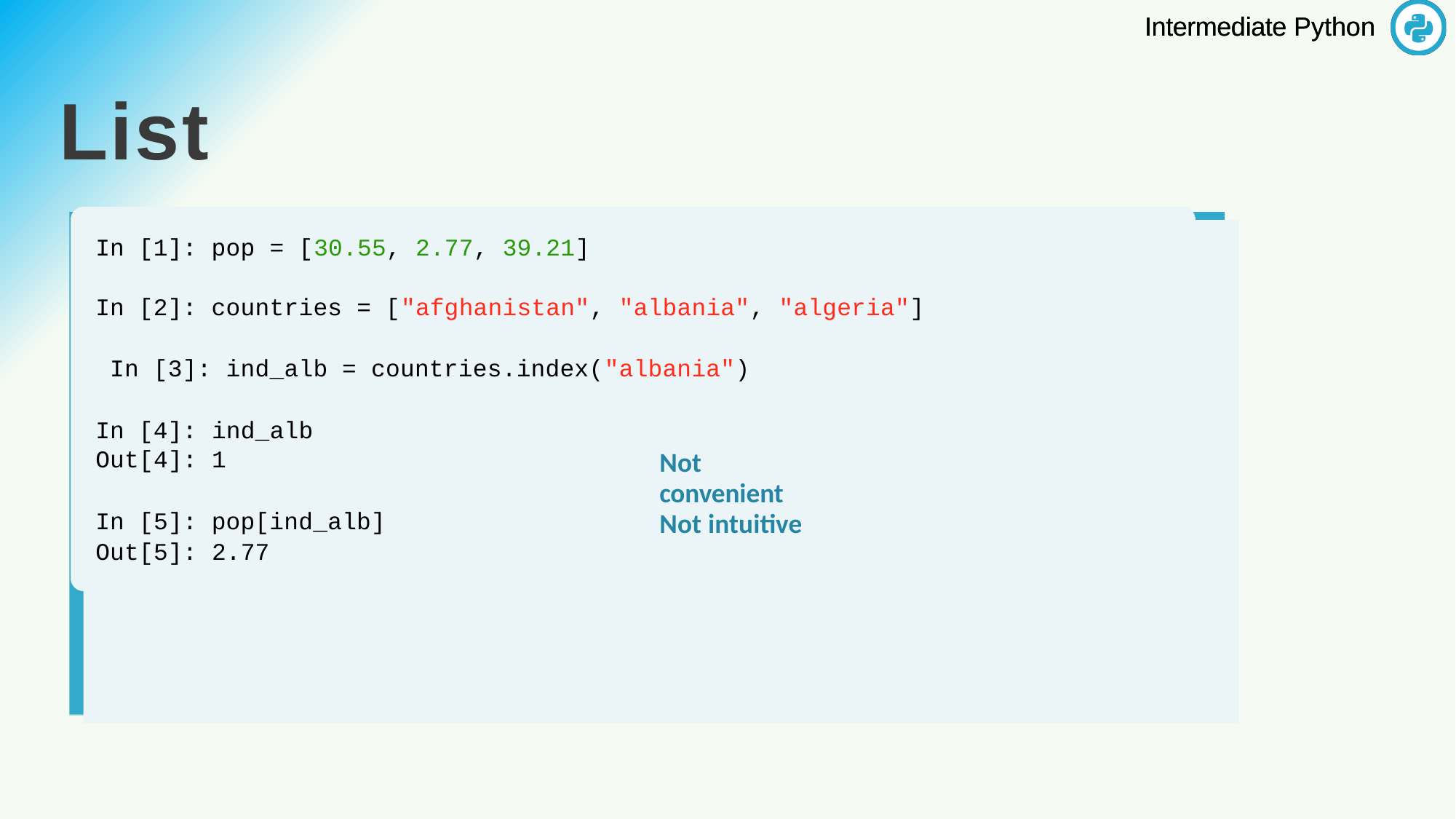

Intermediate Python
# List

In [1]: pop = [30.55, 2.77, 39.21]
In [2]: countries = ["afghanistan", "albania", "algeria"]  In [3]: ind_alb = countries.index("albania")

In [4]: ind_alb
Out[4]: 1

In [5]: pop[ind_alb]
Out[5]: 2.77
Not convenient  Not intuitive